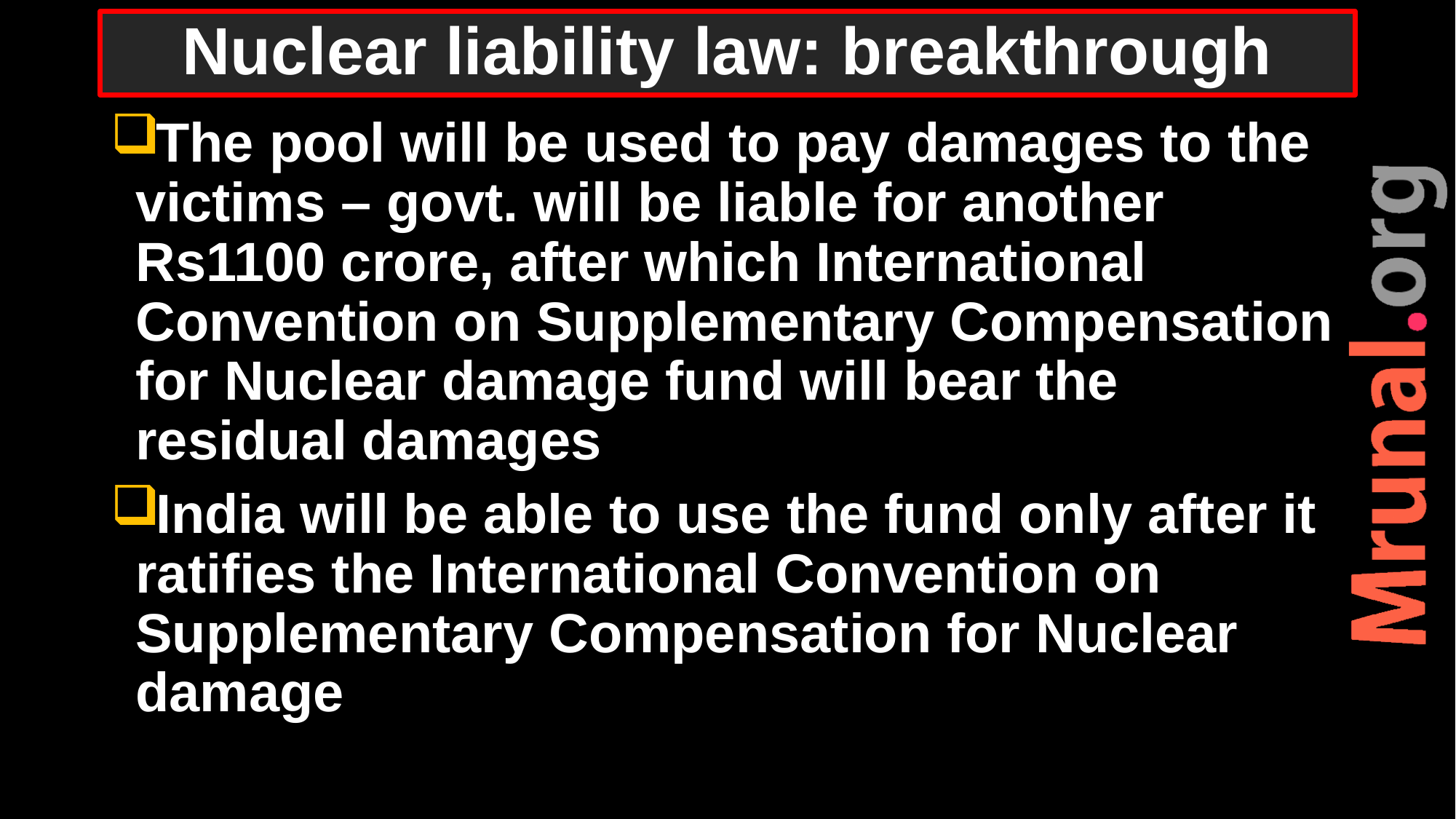

# Nuclear liability law: breakthrough
The pool will be used to pay damages to the victims – govt. will be liable for another Rs1100 crore, after which International Convention on Supplementary Compensation for Nuclear damage fund will bear the residual damages
India will be able to use the fund only after it ratifies the International Convention on Supplementary Compensation for Nuclear damage